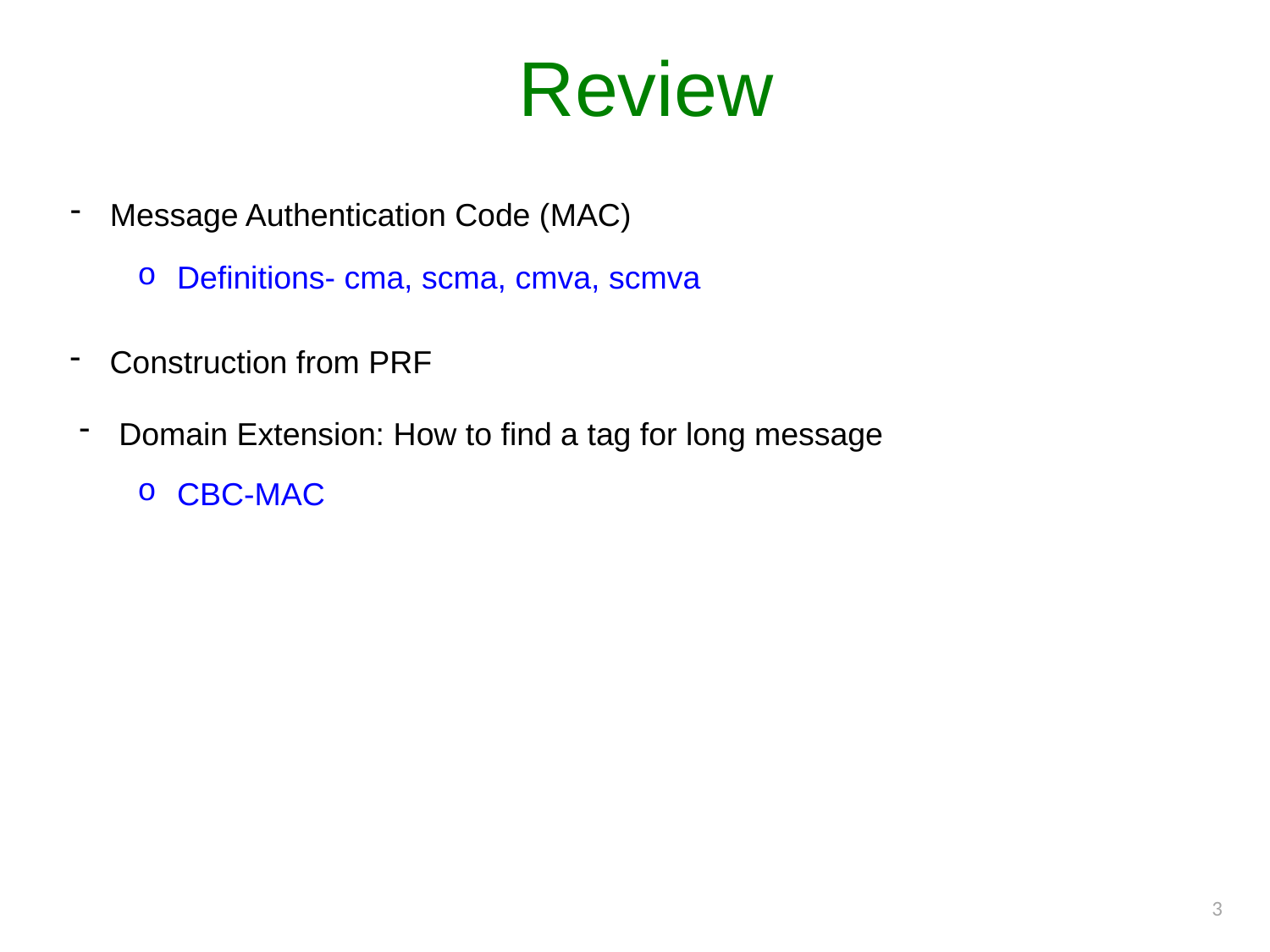

# Review
Message Authentication Code (MAC)
Definitions- cma, scma, cmva, scmva
Construction from PRF
Domain Extension: How to find a tag for long message
CBC-MAC
3